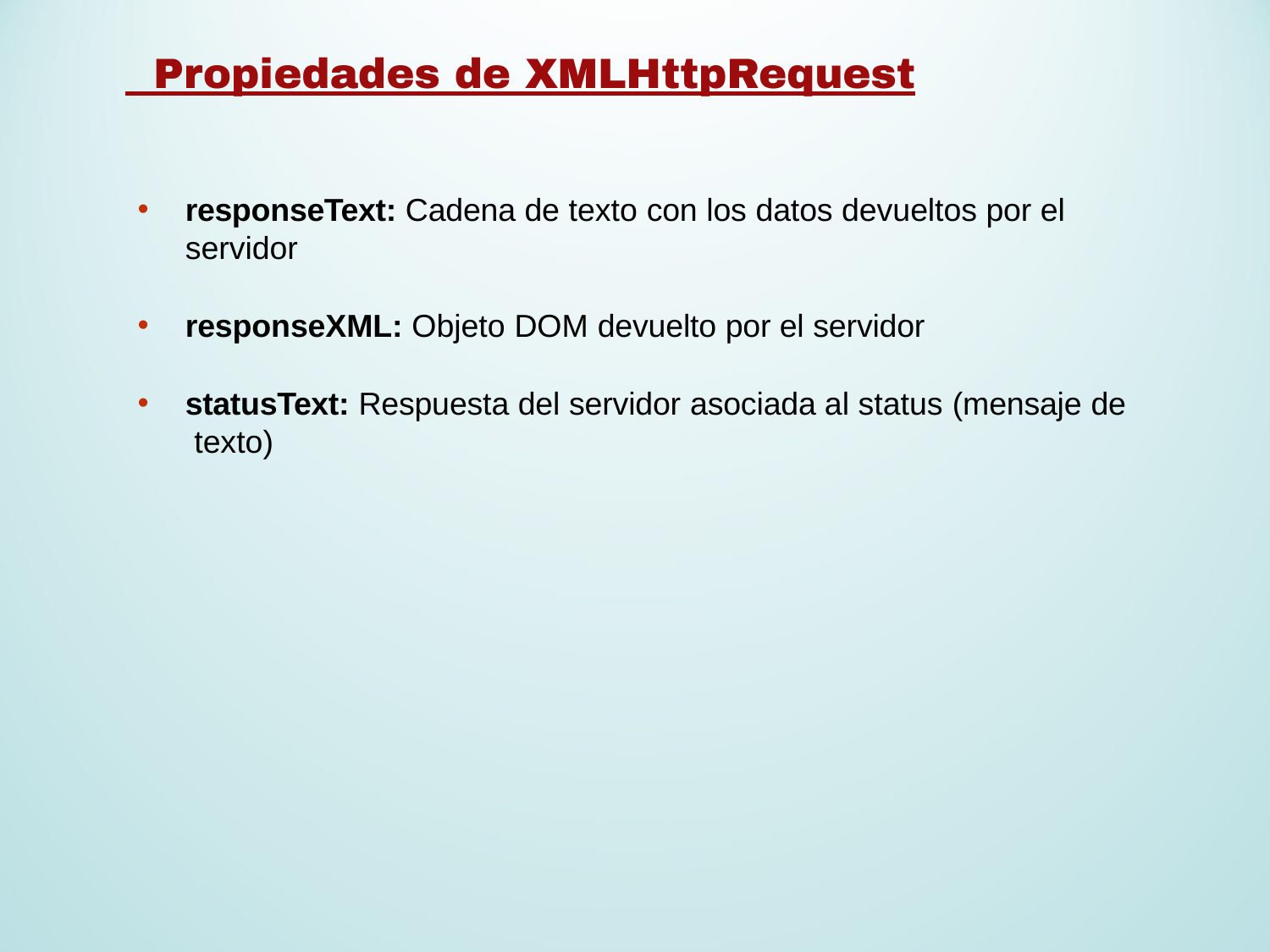

# Propiedades de XMLHttpRequest
responseText: Cadena de texto con los datos devueltos por el
servidor

responseXML: Objeto DOM devuelto por el servidor

statusText: Respuesta del servidor asociada al status (mensaje de  texto)